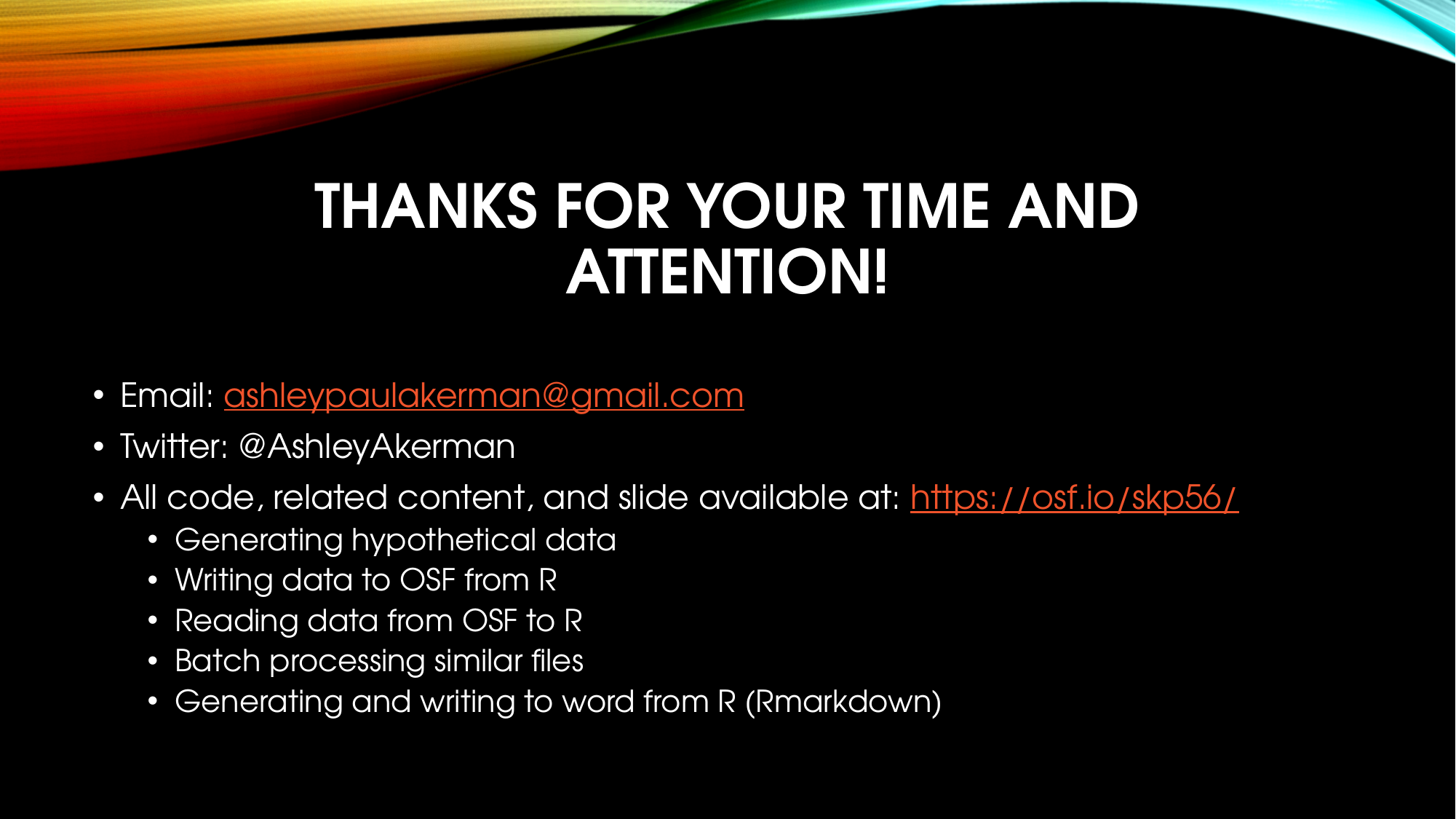

# Thanks for your time and attention!
Email: ashleypaulakerman@gmail.com
Twitter: @AshleyAkerman
All code, related content, and slide available at: https://osf.io/skp56/
Generating hypothetical data
Writing data to OSF from R
Reading data from OSF to R
Batch processing similar files
Generating and writing to word from R (Rmarkdown)